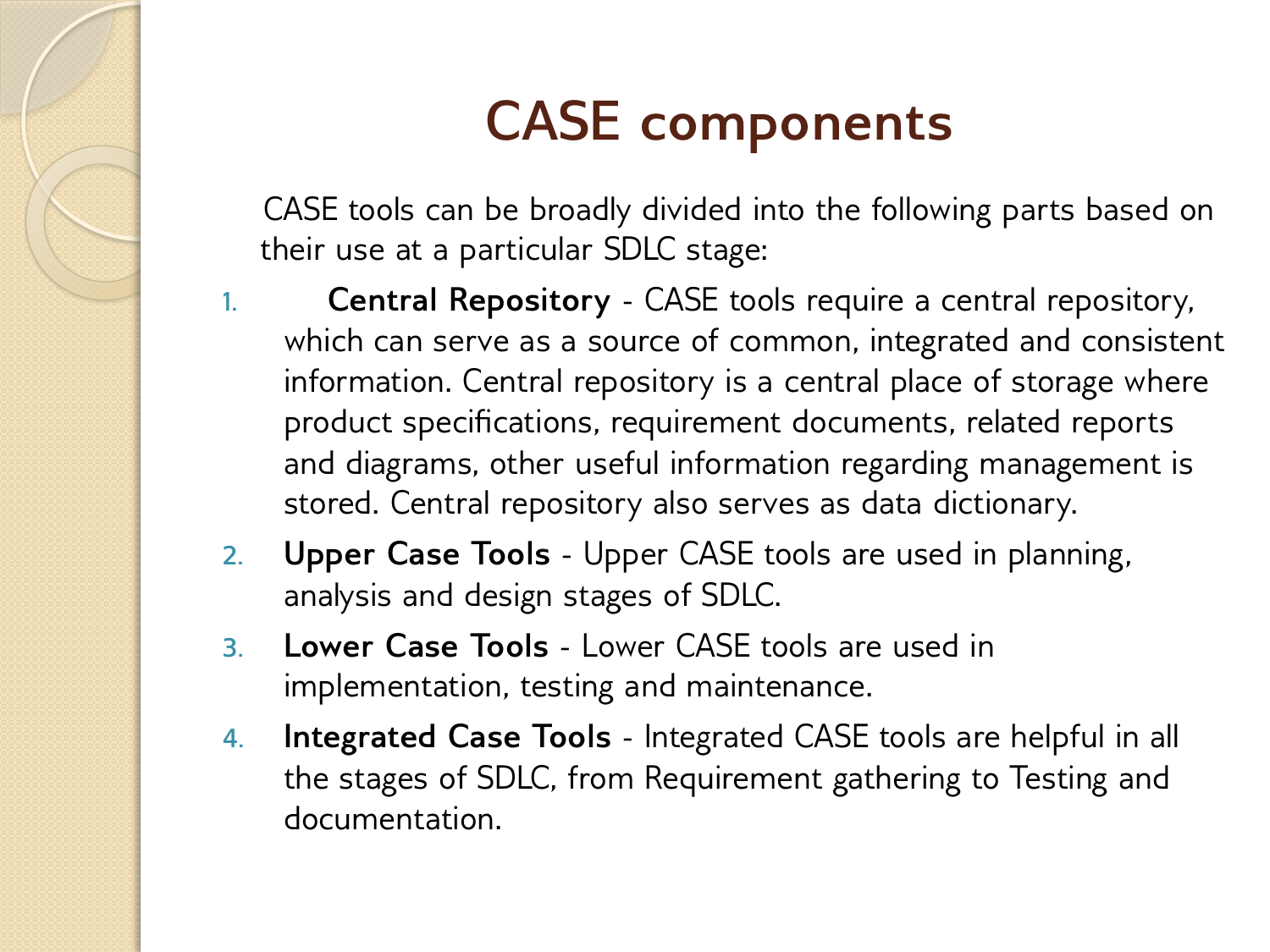

# CASE components
    CASE tools can be broadly divided into the following parts based on their use at a particular SDLC stage:
    Central Repository - CASE tools require a central repository, which can serve as a source of common, integrated and consistent information. Central repository is a central place of storage where product specifications, requirement documents, related reports and diagrams, other useful information regarding management is stored. Central repository also serves as data dictionary.
Upper Case Tools - Upper CASE tools are used in planning, analysis and design stages of SDLC.
Lower Case Tools - Lower CASE tools are used in implementation, testing and maintenance.
Integrated Case Tools - Integrated CASE tools are helpful in all the stages of SDLC, from Requirement gathering to Testing and documentation.